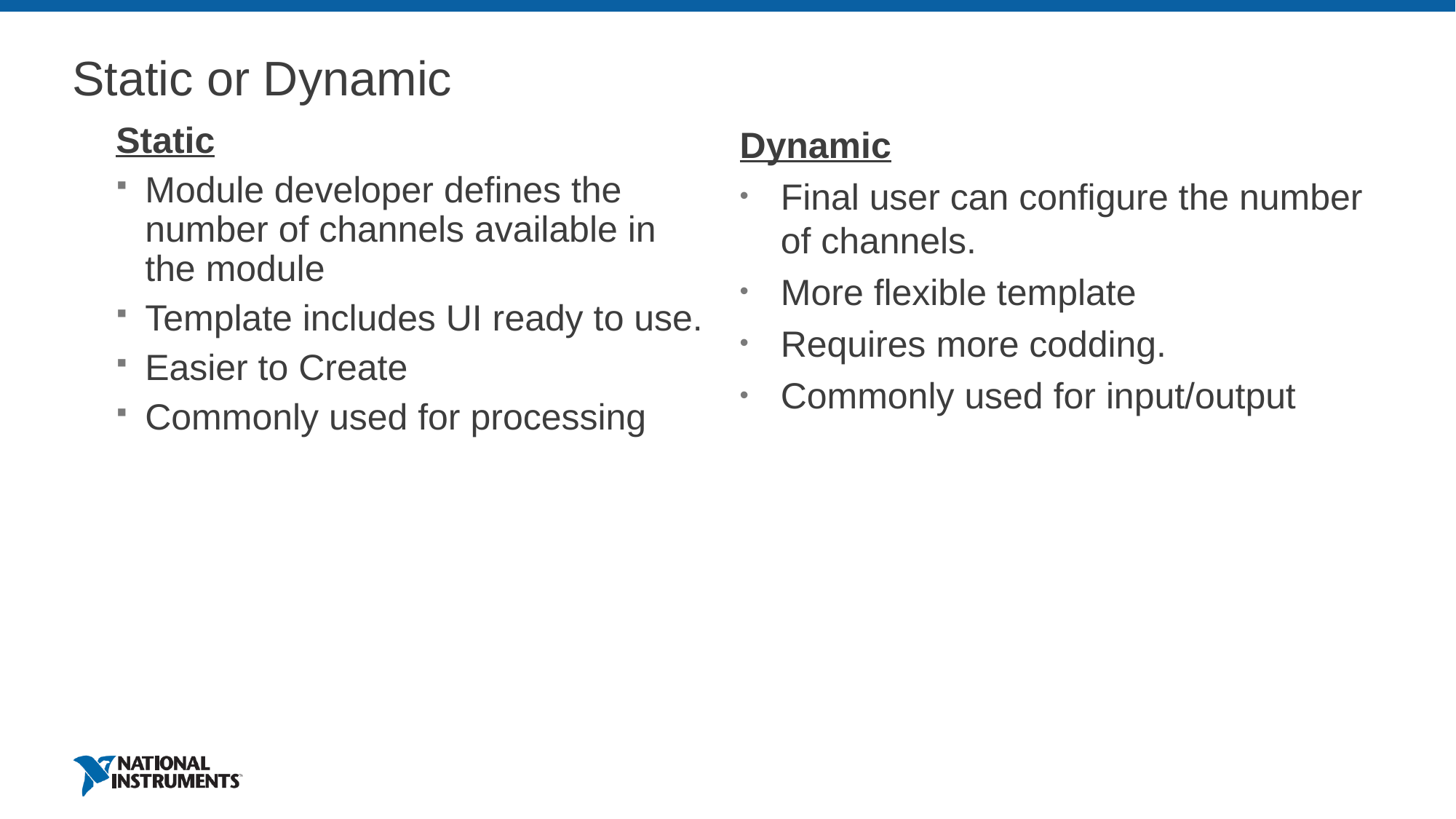

# Static or Dynamic
Static
Module developer defines the number of channels available in the module
Template includes UI ready to use.
Easier to Create
Commonly used for processing
Dynamic
Final user can configure the number of channels.
More flexible template
Requires more codding.
Commonly used for input/output